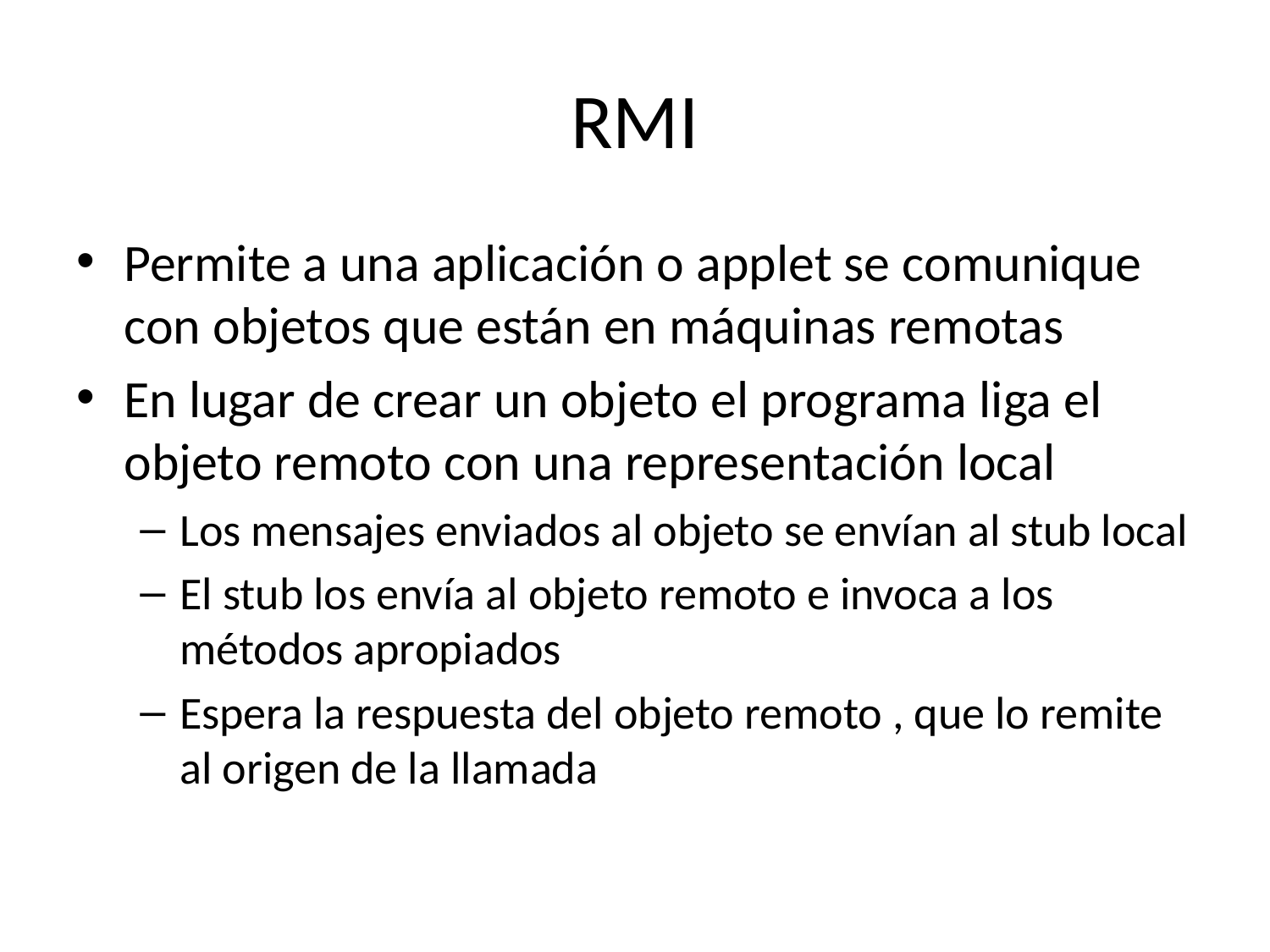

# RMI
Permite a una aplicación o applet se comunique con objetos que están en máquinas remotas
En lugar de crear un objeto el programa liga el objeto remoto con una representación local
Los mensajes enviados al objeto se envían al stub local
El stub los envía al objeto remoto e invoca a los métodos apropiados
Espera la respuesta del objeto remoto , que lo remite al origen de la llamada